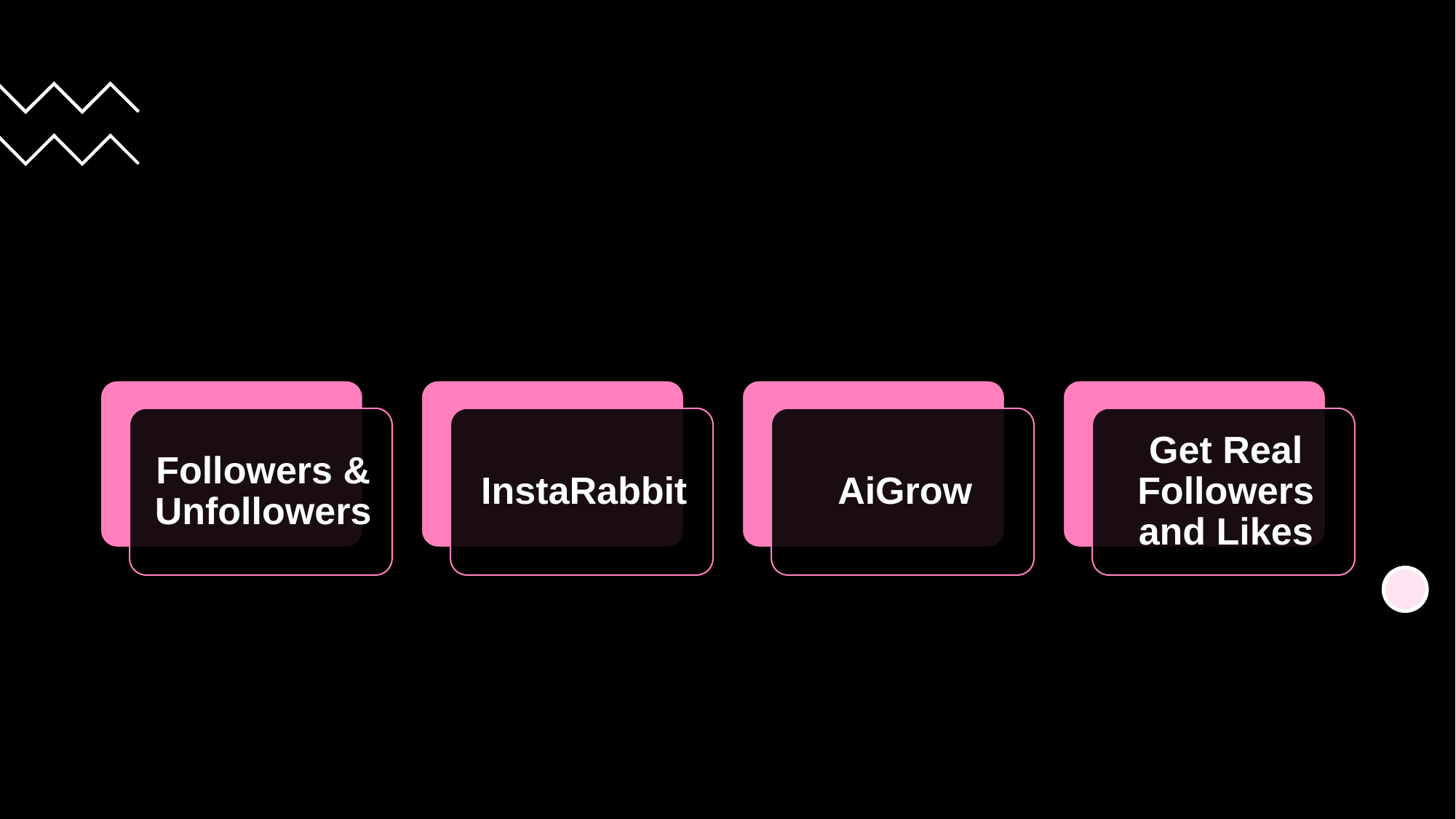

Followers & Unfollowers
InstaRabbit
AiGrow
Get Real Followers and Likes